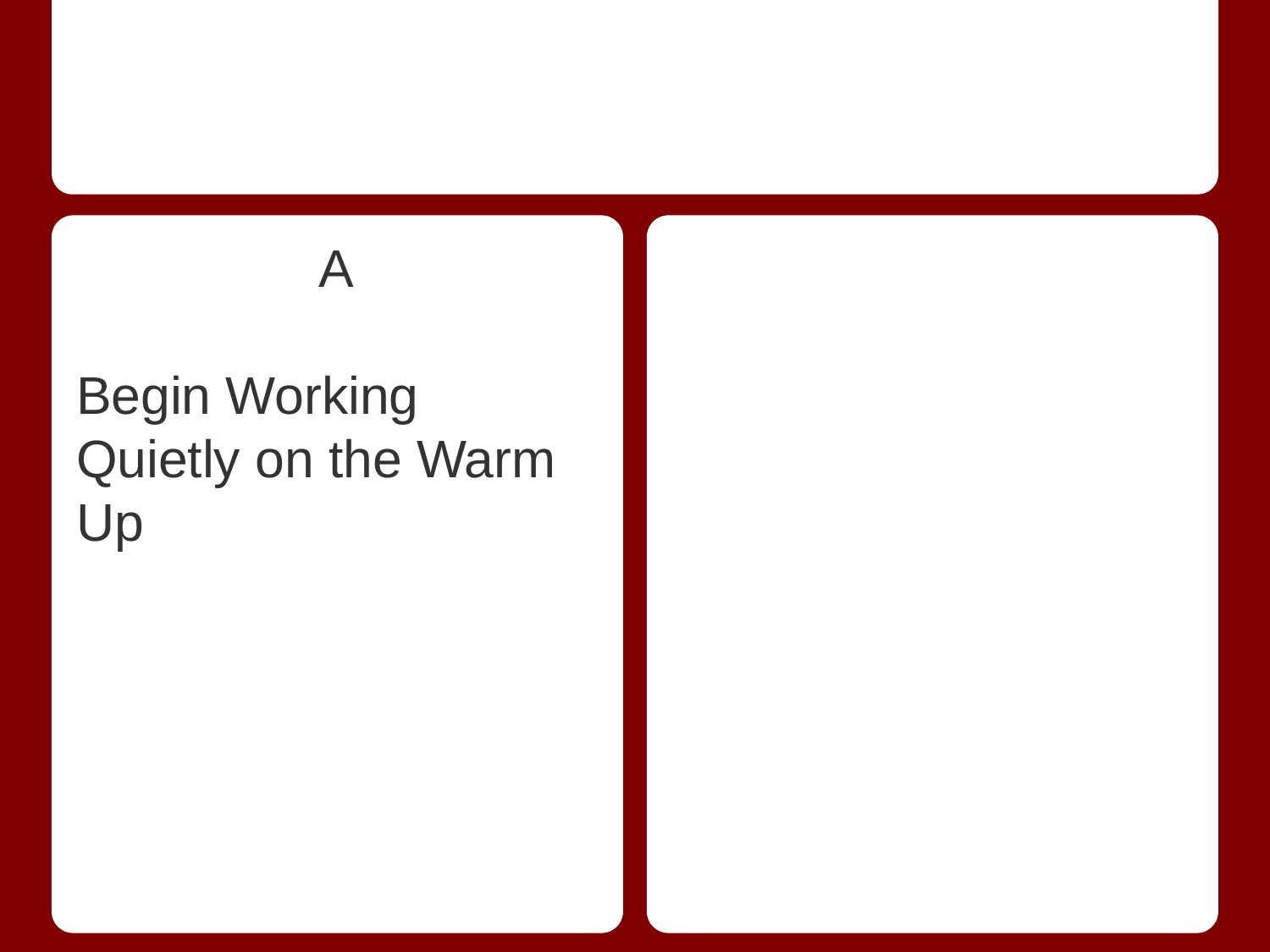

#
A

Begin Working Quietly on the Warm Up